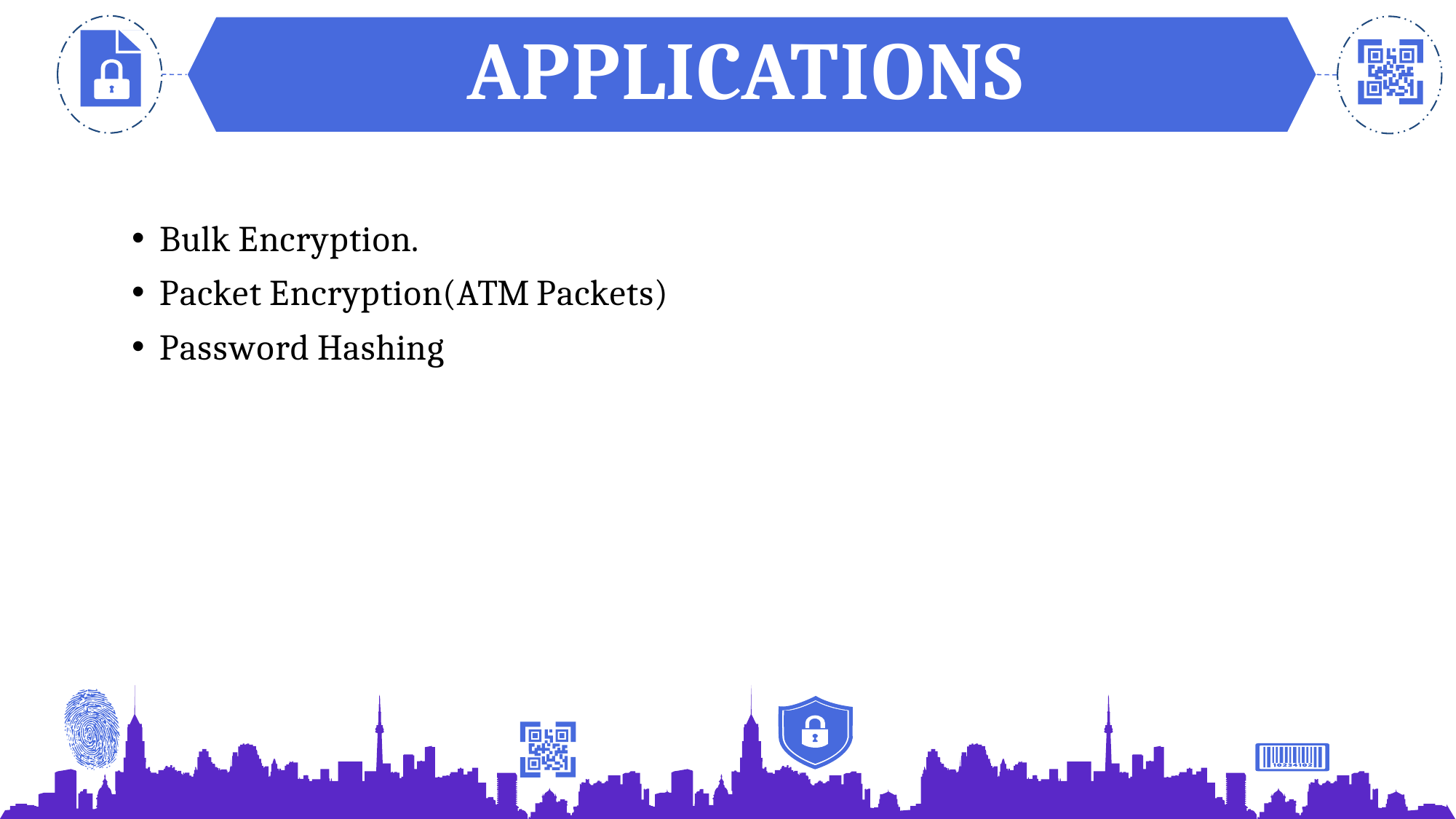

APPLICATIONS
Bulk Encryption.
Packet Encryption(ATM Packets)
Password Hashing